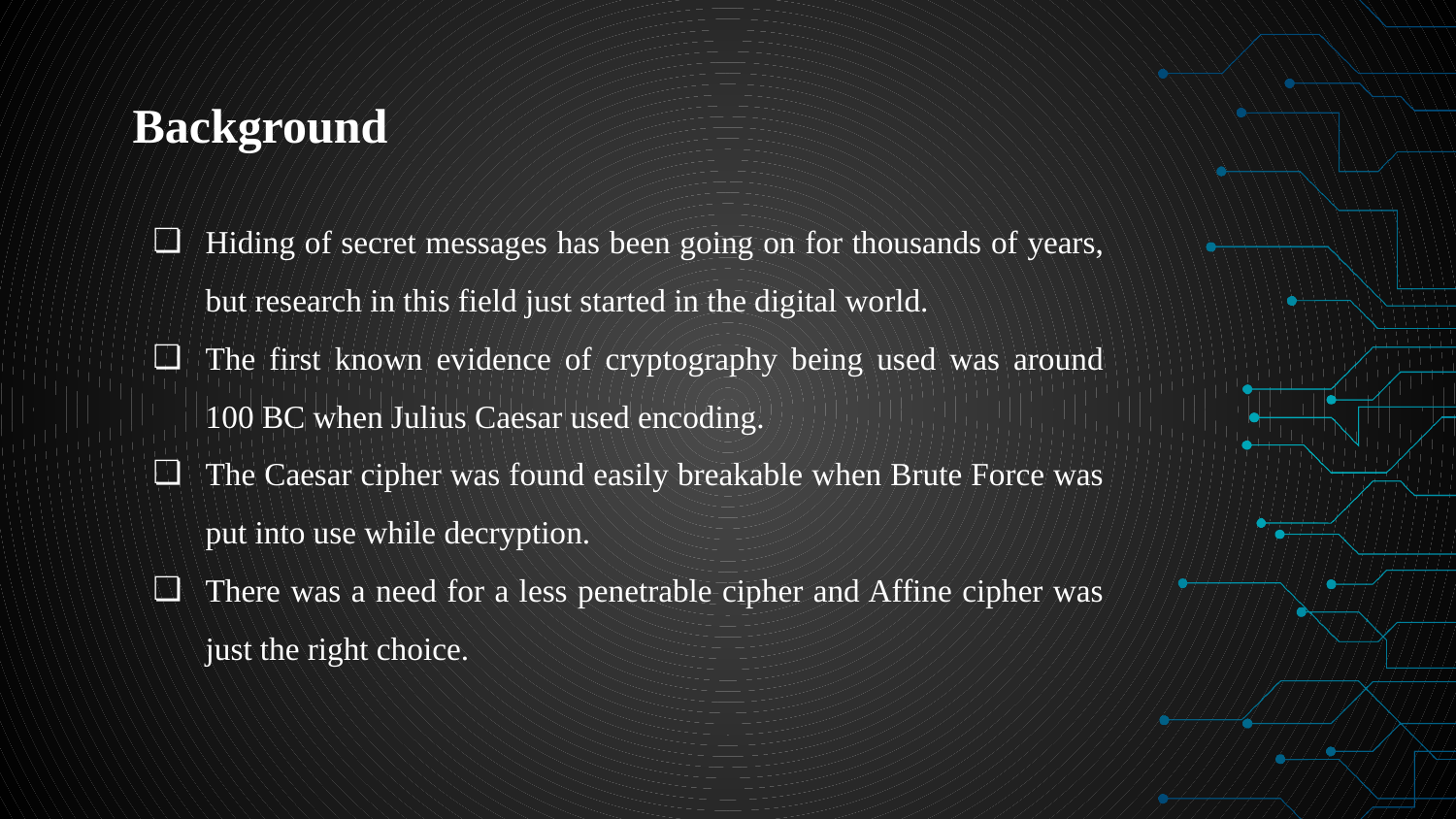

# Background
Hiding of secret messages has been going on for thousands of years, but research in this field just started in the digital world.
The first known evidence of cryptography being used was around 100 BC when Julius Caesar used encoding.
The Caesar cipher was found easily breakable when Brute Force was put into use while decryption.
There was a need for a less penetrable cipher and Affine cipher was just the right choice.